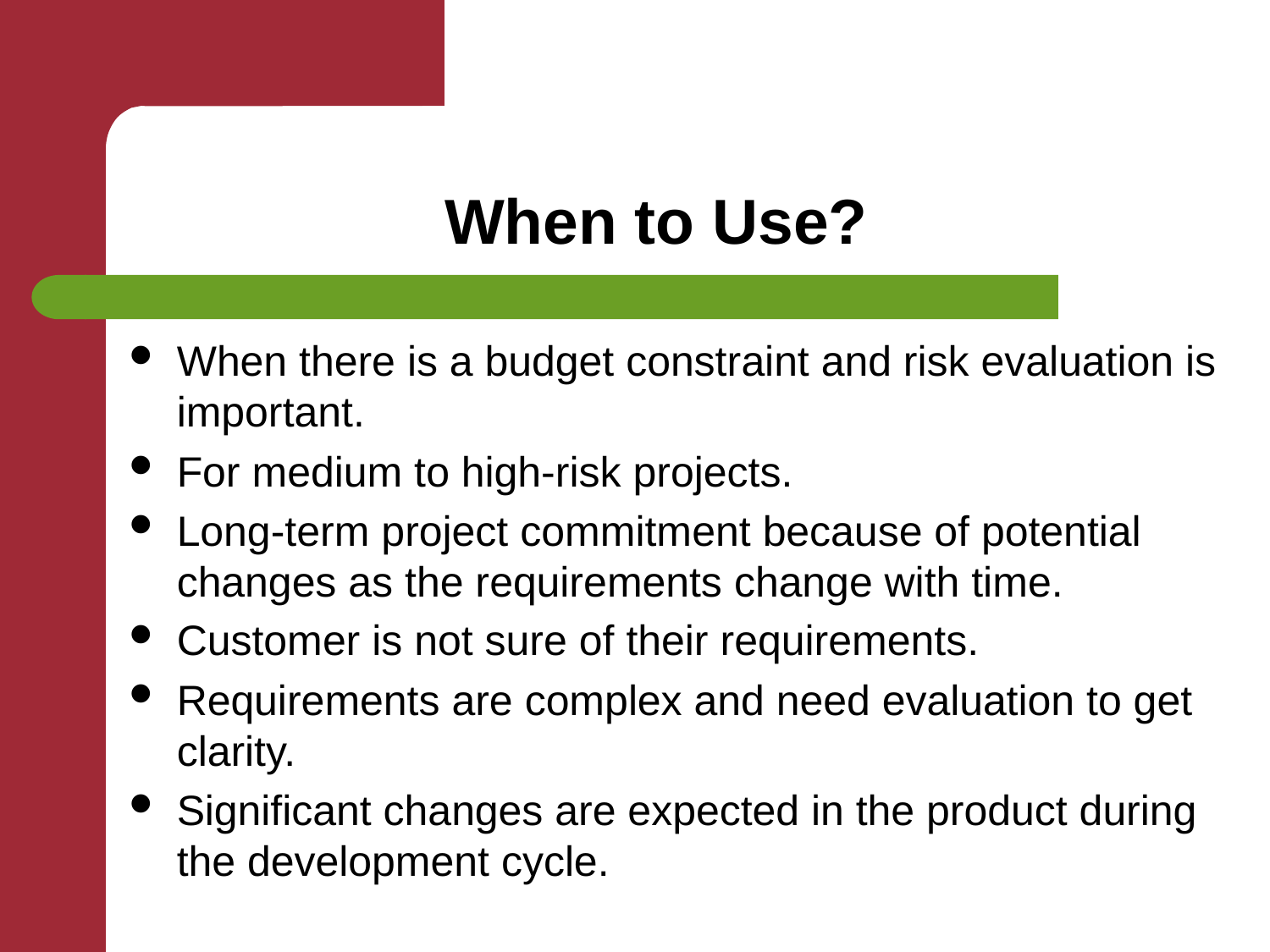

# When to Use?
When there is a budget constraint and risk evaluation is important.
For medium to high-risk projects.
Long-term project commitment because of potential changes as the requirements change with time.
Customer is not sure of their requirements.
Requirements are complex and need evaluation to get clarity.
Significant changes are expected in the product during the development cycle.